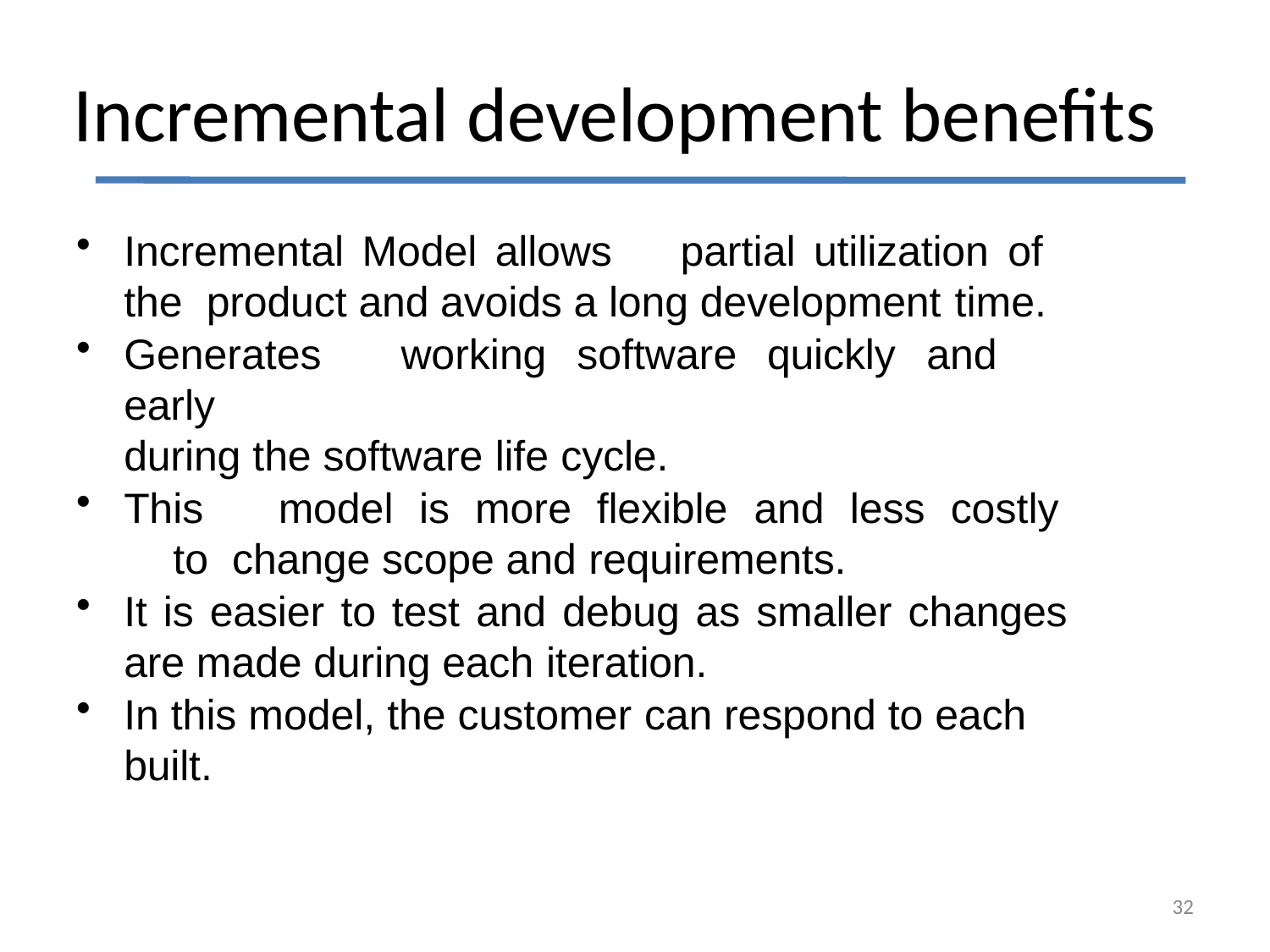

# Incremental development benefits

Incremental Model allows	partial	utilization	of the  product and avoids a long development time.
Generates	working	software	quickly	and	early
during the software life cycle.
This	model	is	more	flexible	and	less	costly	to  change scope and requirements.
It is easier to test and debug as smaller changes
are made during each iteration.
In this model, the customer can respond to each  built.
32